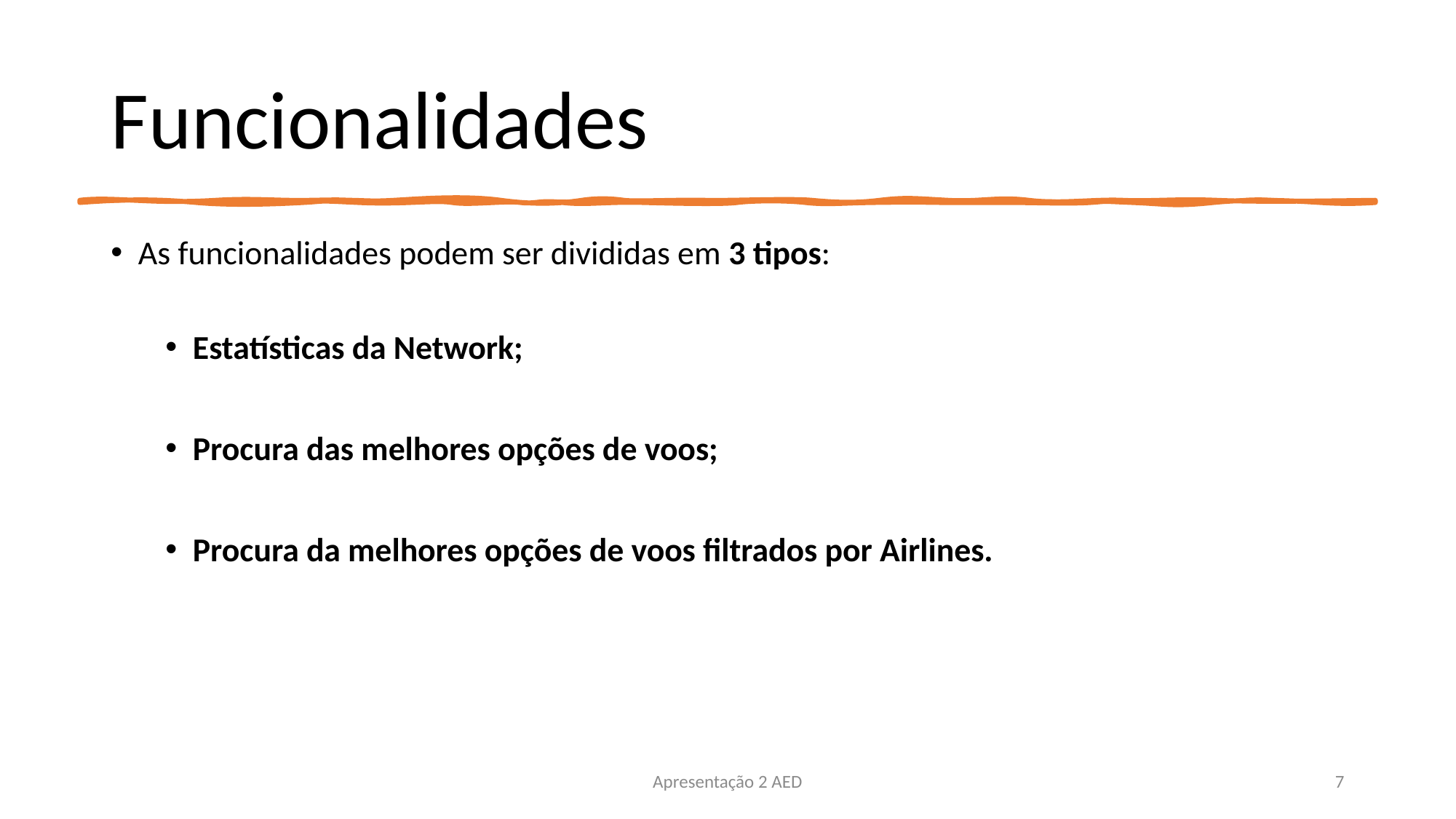

# Funcionalidades

As funcionalidades podem ser divididas em 3 tipos:

Estatísticas da Network;

Procura das melhores opções de voos;

Procura da melhores opções de voos filtrados por Airlines.
Apresentação 2 AED
7